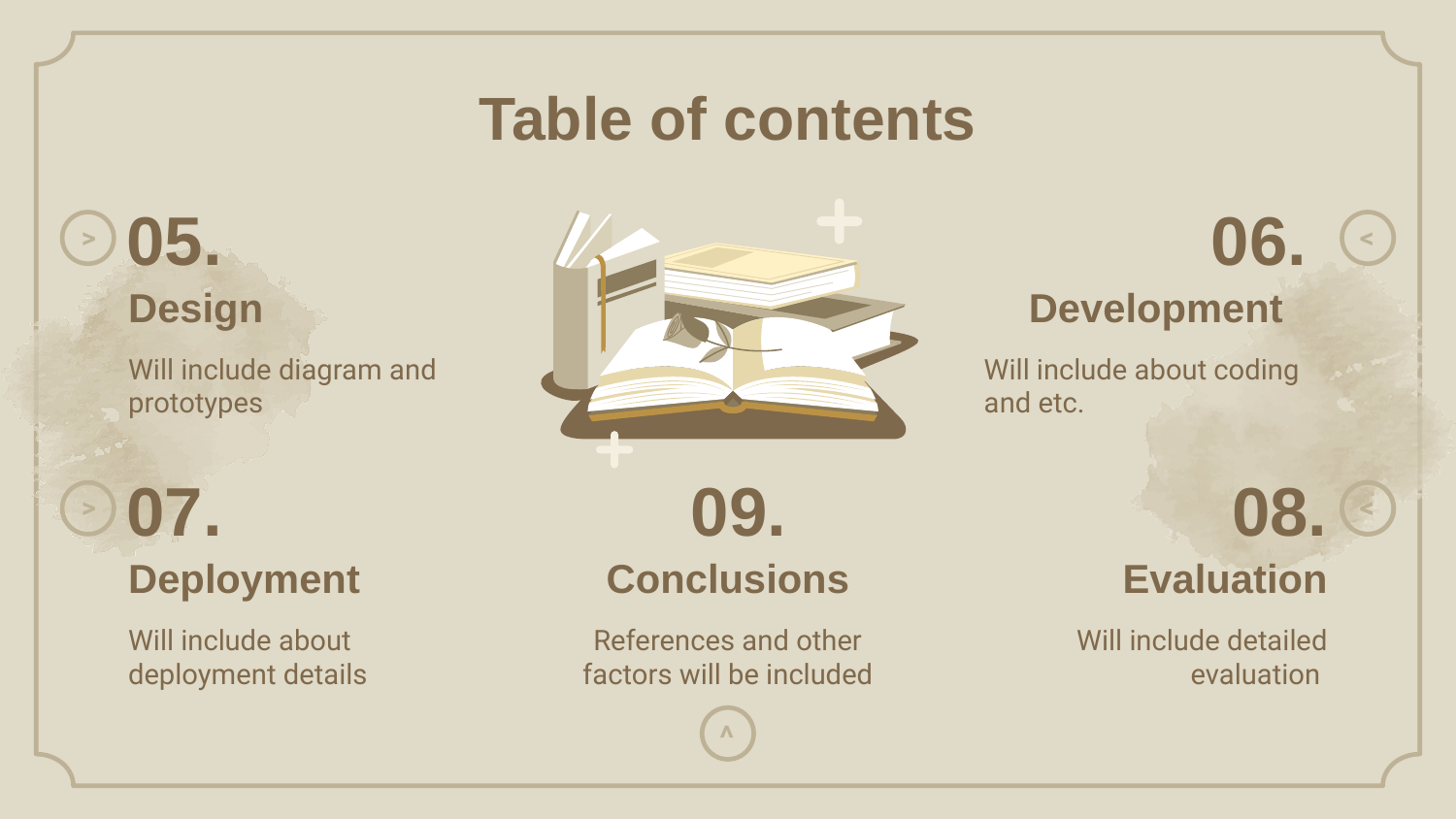

Table of contents
05.
06.

>
<
# Design
    Development
Will include diagram and prototypes
Will include about coding and etc.
07.
09.
08.
>
<
<
Deployment
Conclusions
Evaluation
Will include about deployment details
References and other factors will be included
Will include detailed evaluation
<